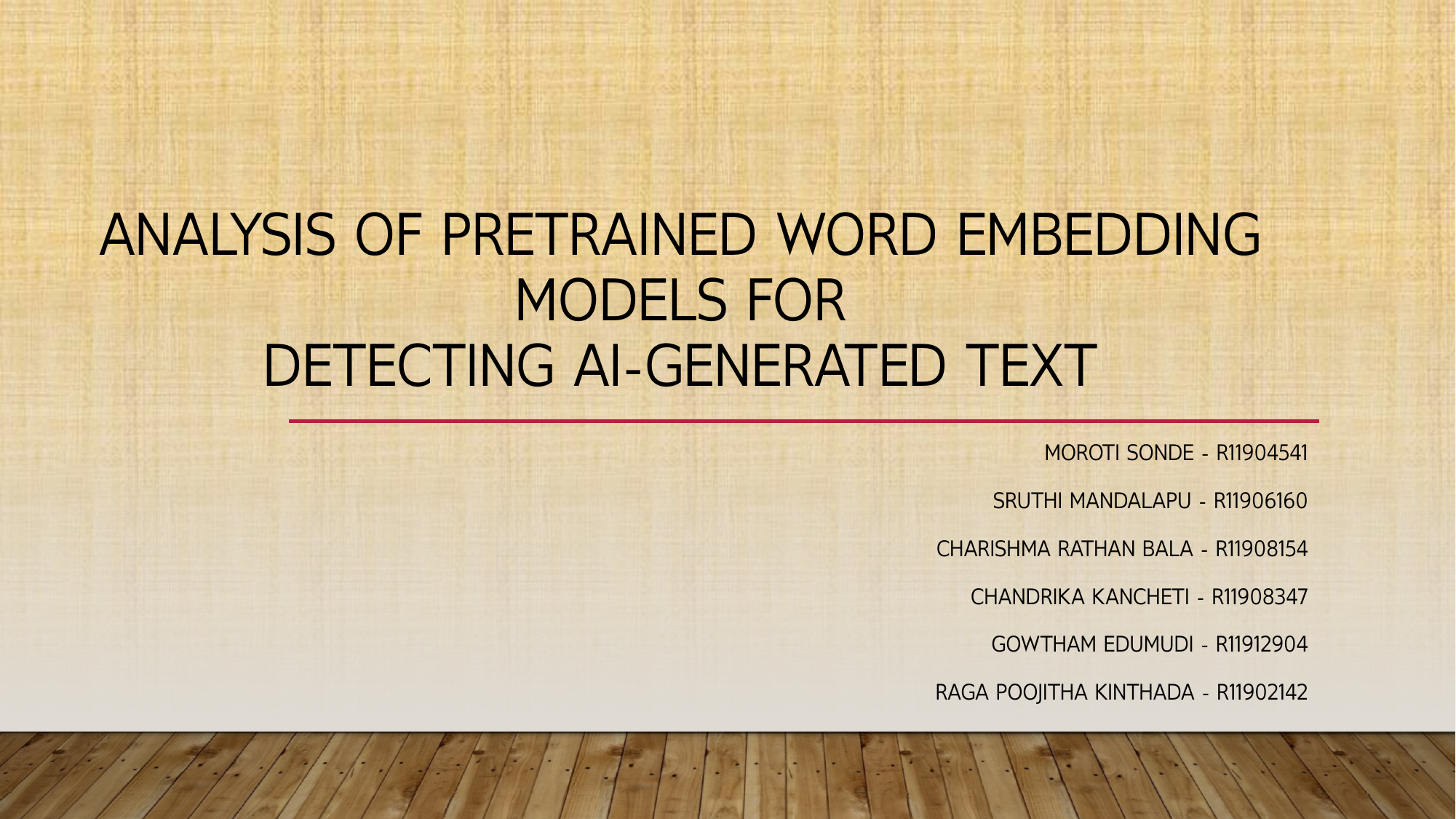

# Analysis of Pretrained Word Embedding Models for Detecting AI-Generated Text
Moroti Sonde - R11904541
Sruthi Mandalapu - R11906160
Charishma Rathan Bala - R11908154
Chandrika Kancheti - R11908347
Gowtham Edumudi - R11912904
Raga Poojitha Kinthada - R11902142